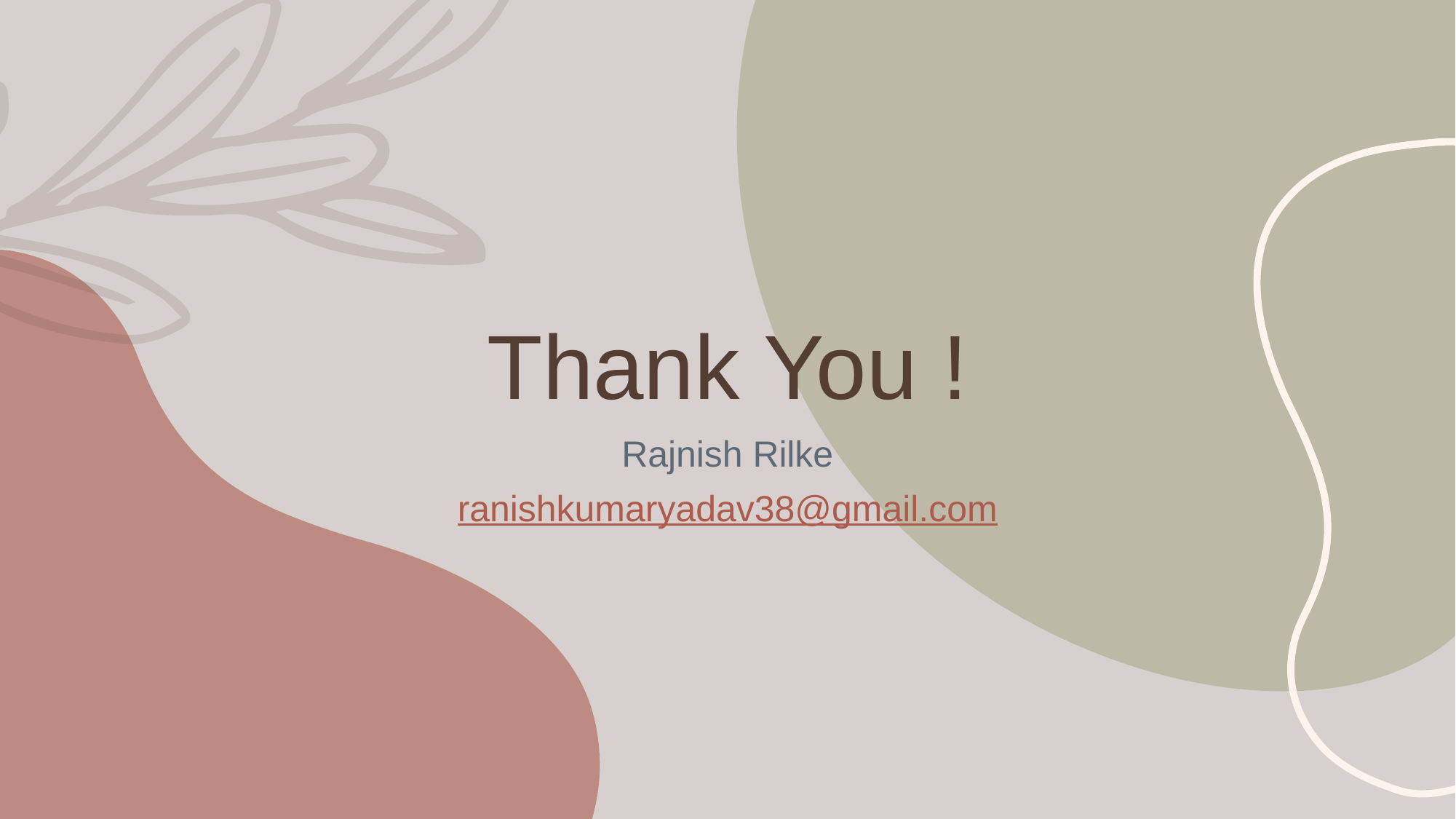

# Thank You !
Rajnish Rilke
ranishkumaryadav38@gmail.com